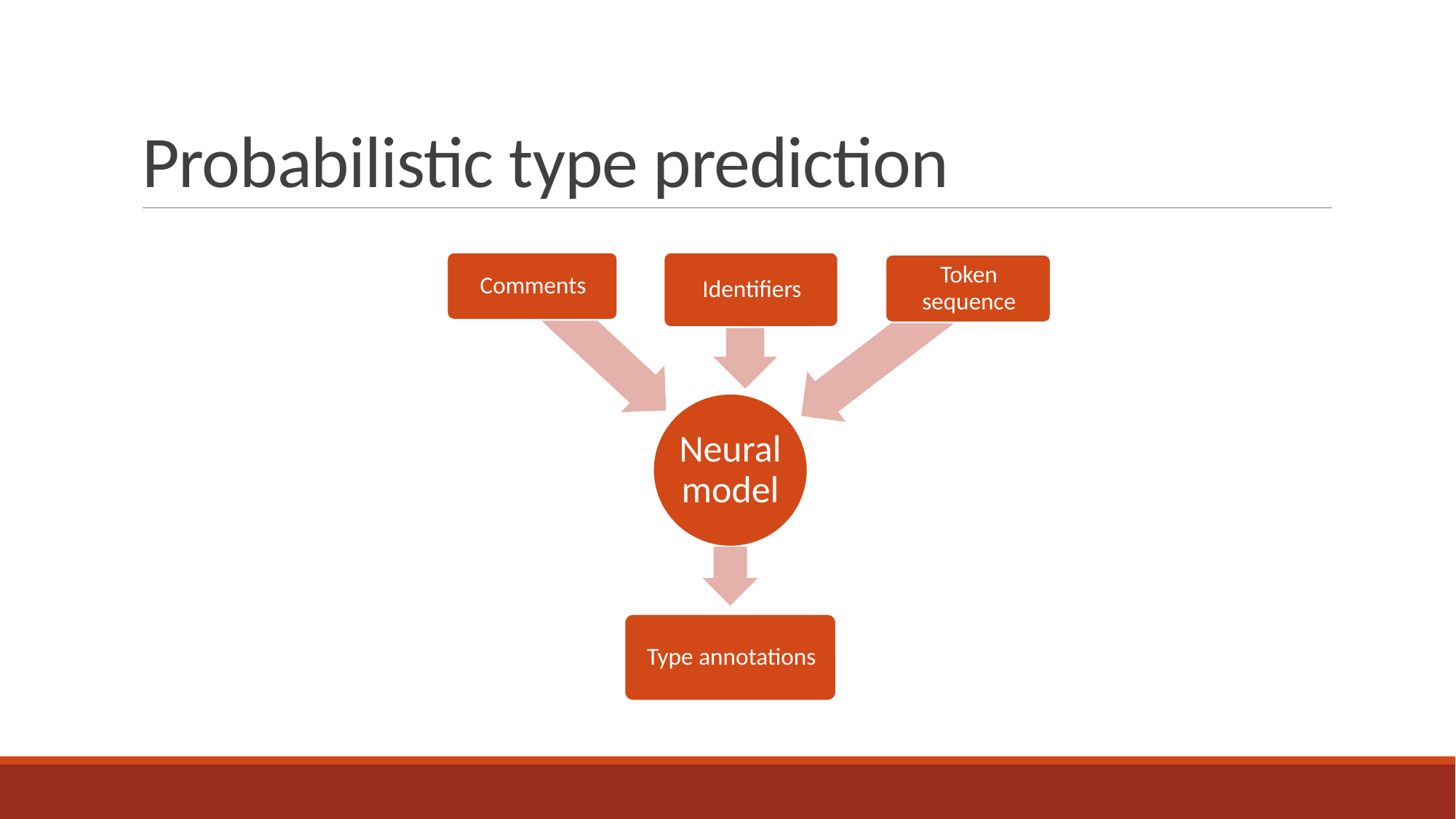

# Probabilistic type prediction
Neural model
Identifiers
Comments
Token sequence
Type annotations